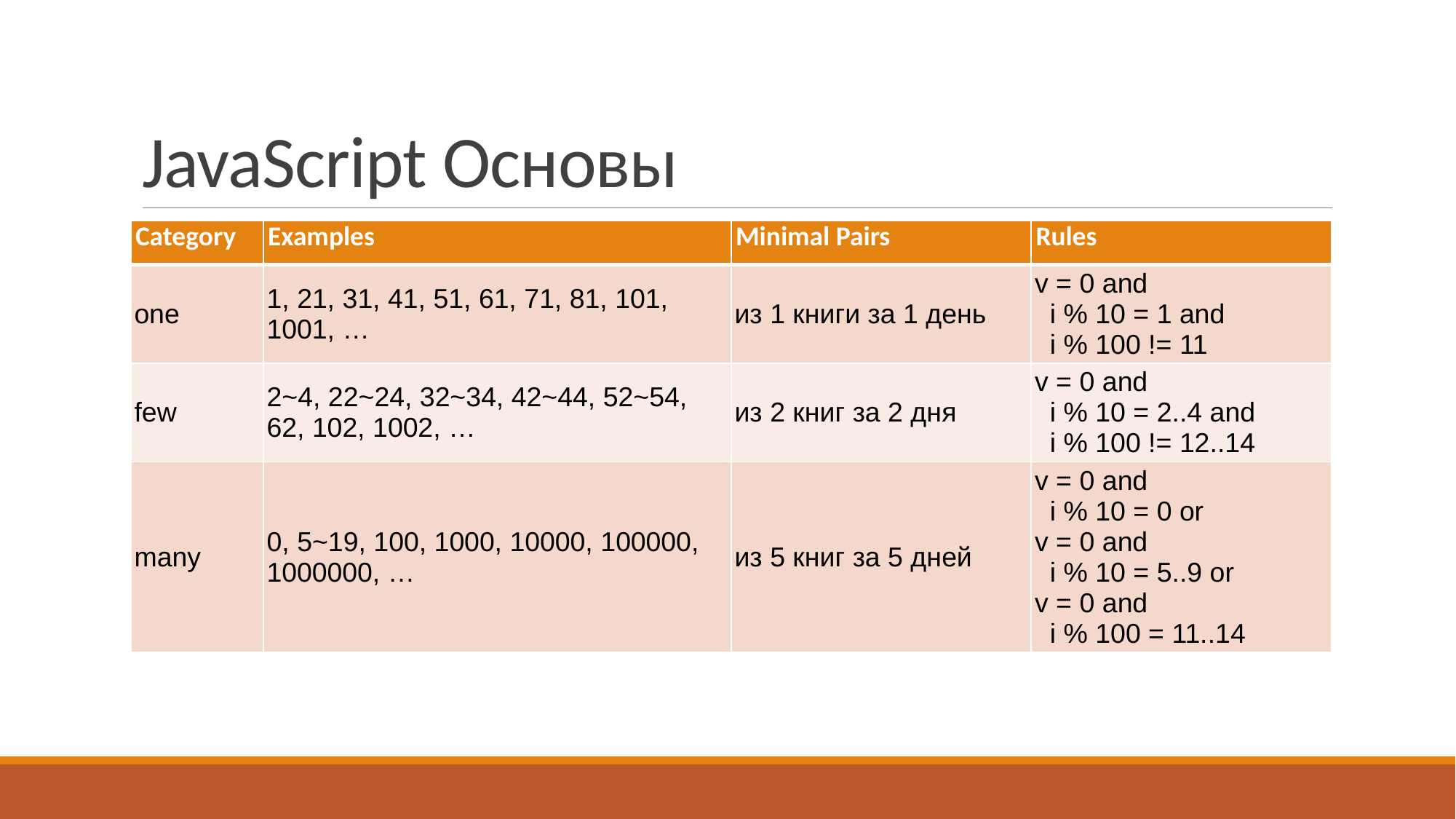

# JavaScript Основы
| Category | Examples | Minimal Pairs | Rules |
| --- | --- | --- | --- |
| one | 1, 21, 31, 41, 51, 61, 71, 81, 101, 1001, … | из 1 книги за 1 день | v = 0 and   i % 10 = 1 and   i % 100 != 11 |
| few | 2~4, 22~24, 32~34, 42~44, 52~54, 62, 102, 1002, … | из 2 книг за 2 дня | v = 0 and   i % 10 = 2..4 and   i % 100 != 12..14 |
| many | 0, 5~19, 100, 1000, 10000, 100000, 1000000, … | из 5 книг за 5 дней | v = 0 and   i % 10 = 0 or v = 0 and   i % 10 = 5..9 or v = 0 and   i % 100 = 11..14 |